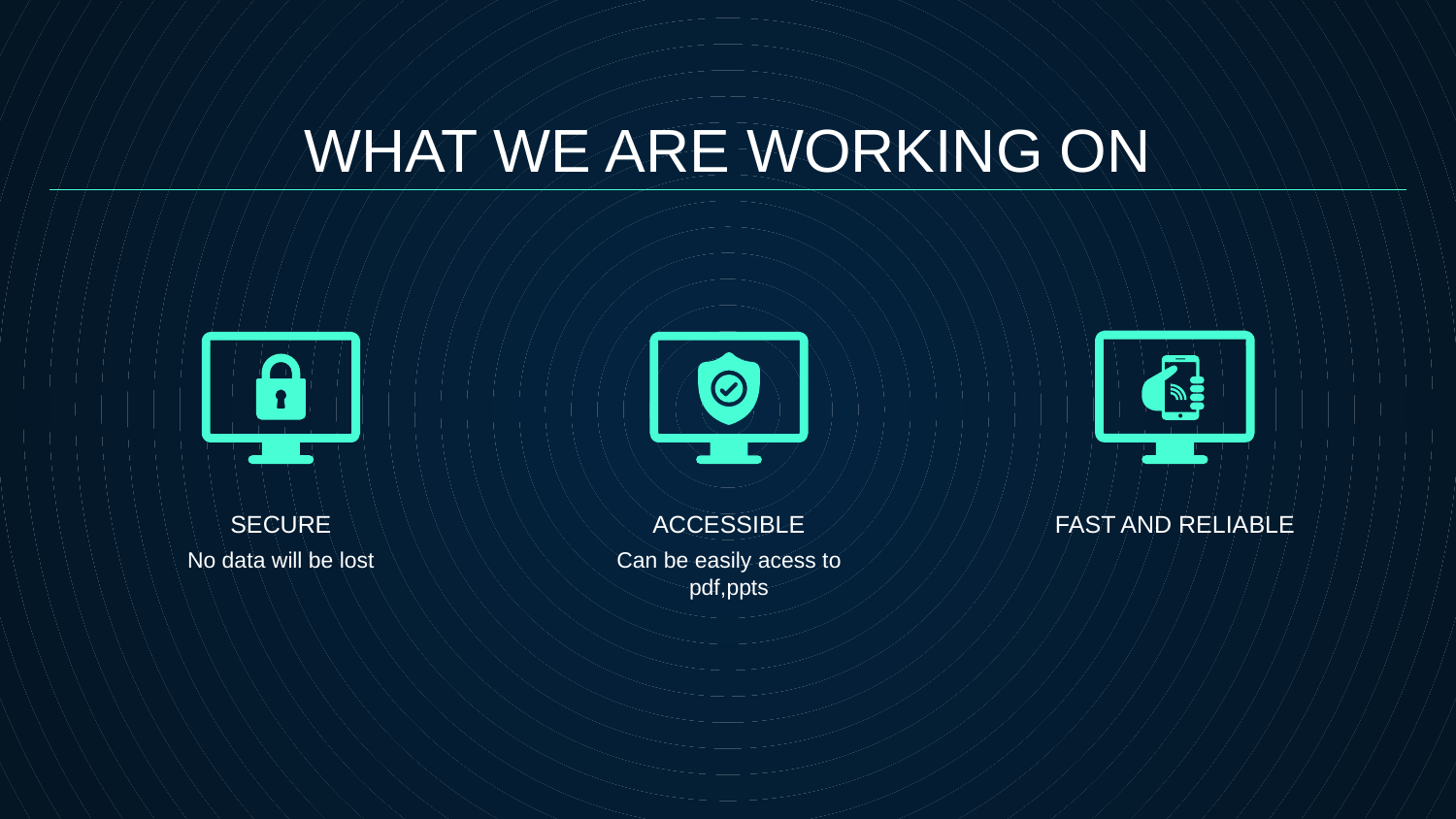

WHAT WE ARE WORKING ON

# SECURE
ACCESSIBLE
FAST AND RELIABLE
No data will be lost
Can be easily acess to pdf,ppts